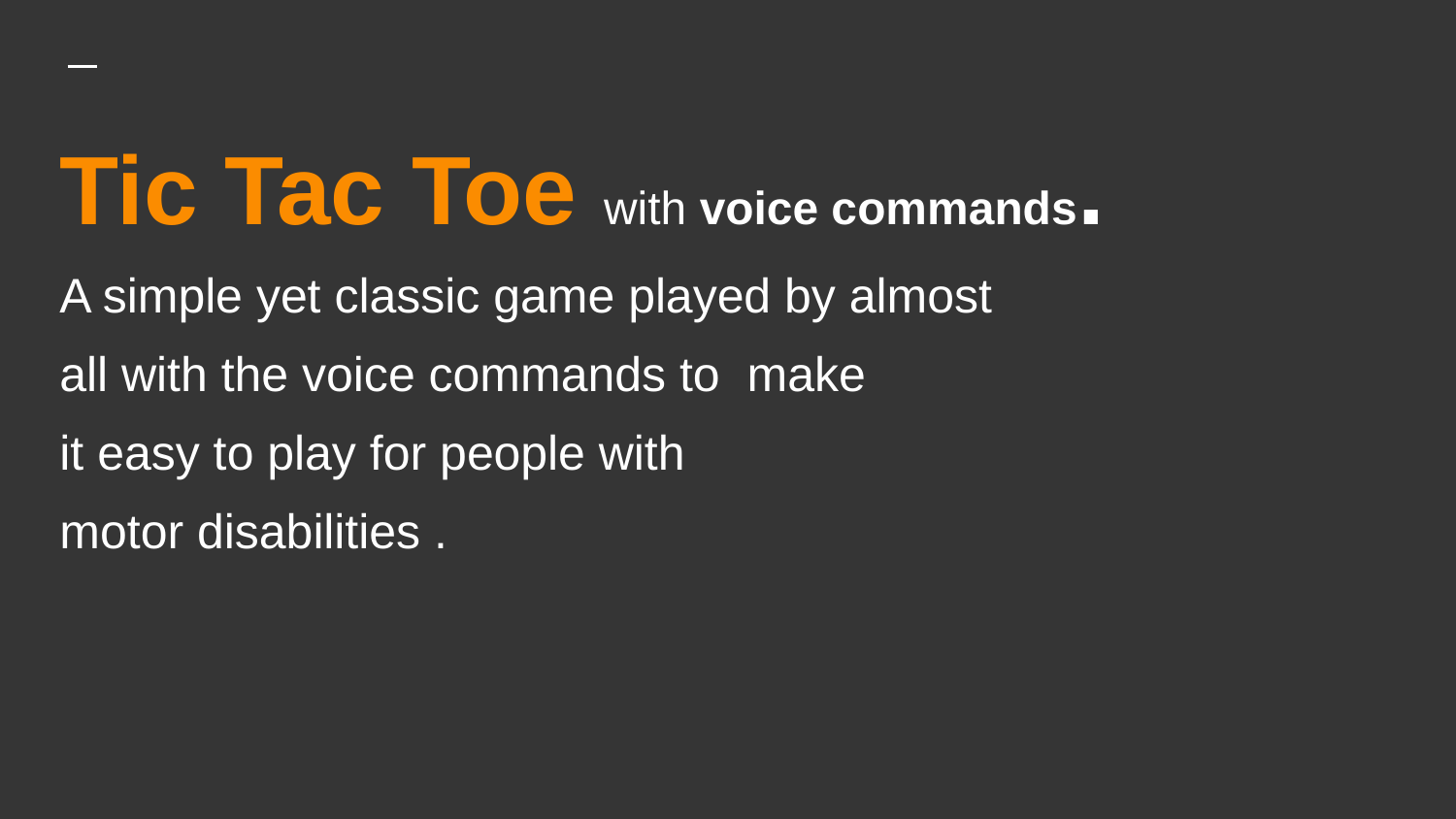

# Tic Tac Toe with voice commands.
A simple yet classic game played by almost
all with the voice commands to  make
it easy to play for people with
motor disabilities .